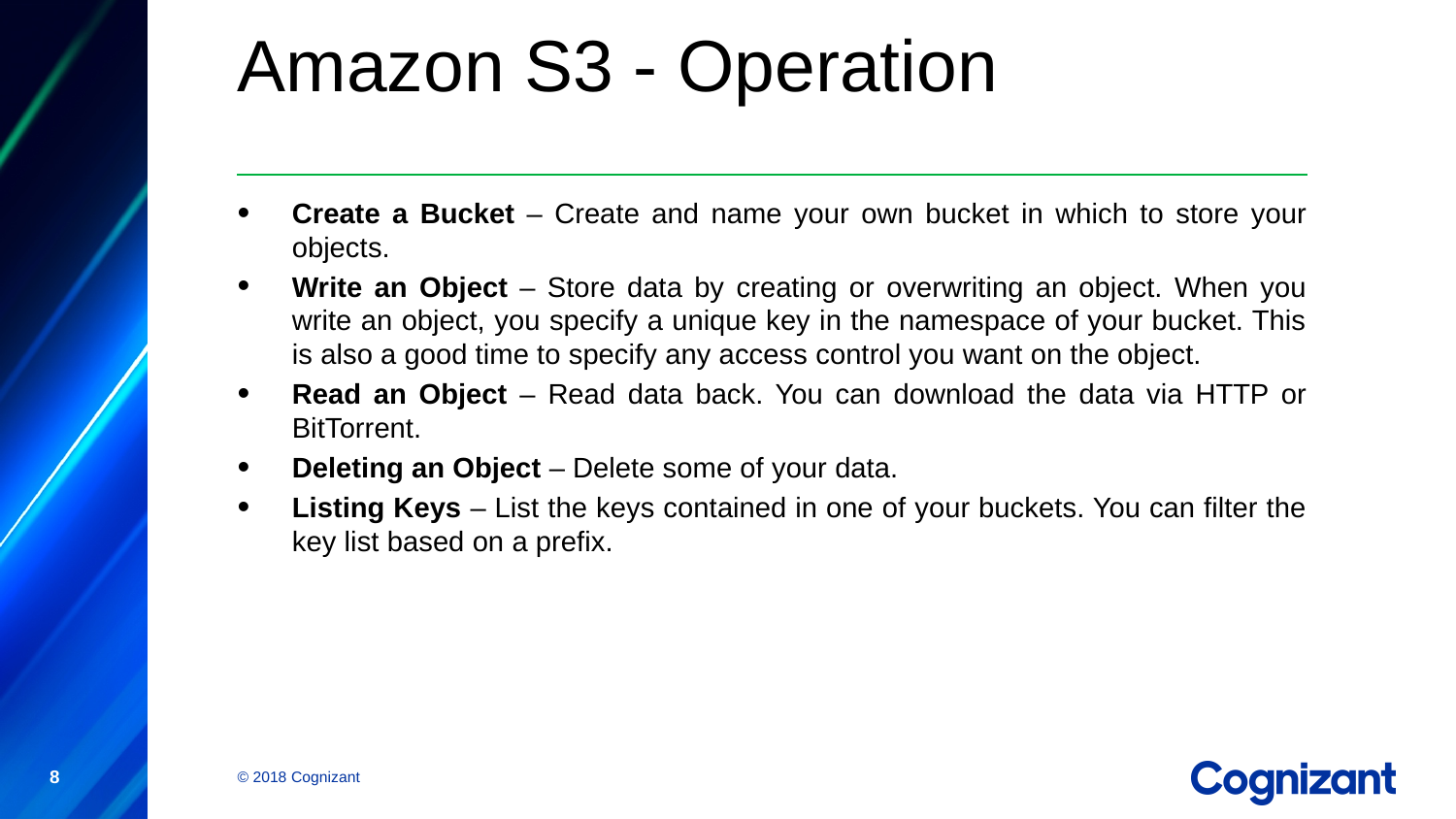

Amazon S3 - Operation
Create a Bucket – Create and name your own bucket in which to store your objects.
Write an Object – Store data by creating or overwriting an object. When you write an object, you specify a unique key in the namespace of your bucket. This is also a good time to specify any access control you want on the object.
Read an Object – Read data back. You can download the data via HTTP or BitTorrent.
Deleting an Object – Delete some of your data.
Listing Keys – List the keys contained in one of your buckets. You can filter the key list based on a prefix.
8
© 2018 Cognizant